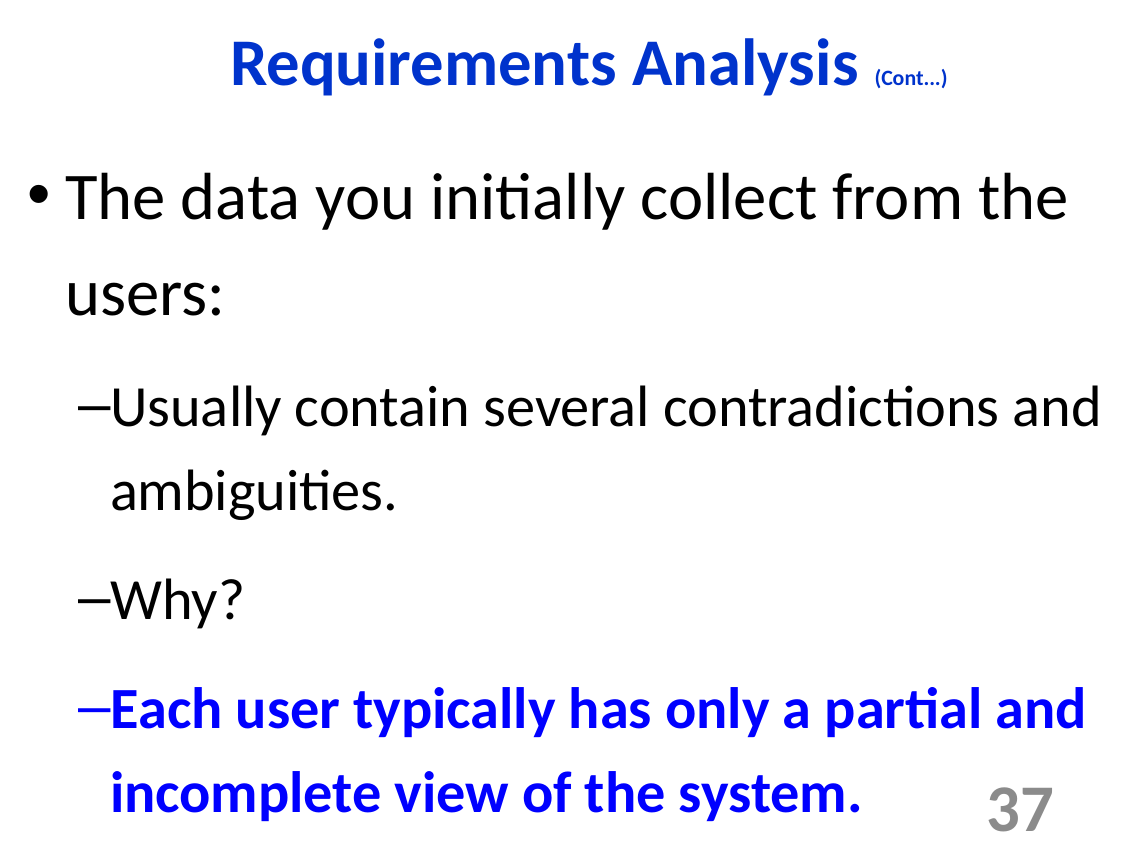

Requirements Analysis (Cont...)‏
The data you initially collect from the users:
Usually contain several contradictions and ambiguities.
Why?
Each user typically has only a partial and incomplete view of the system.
37